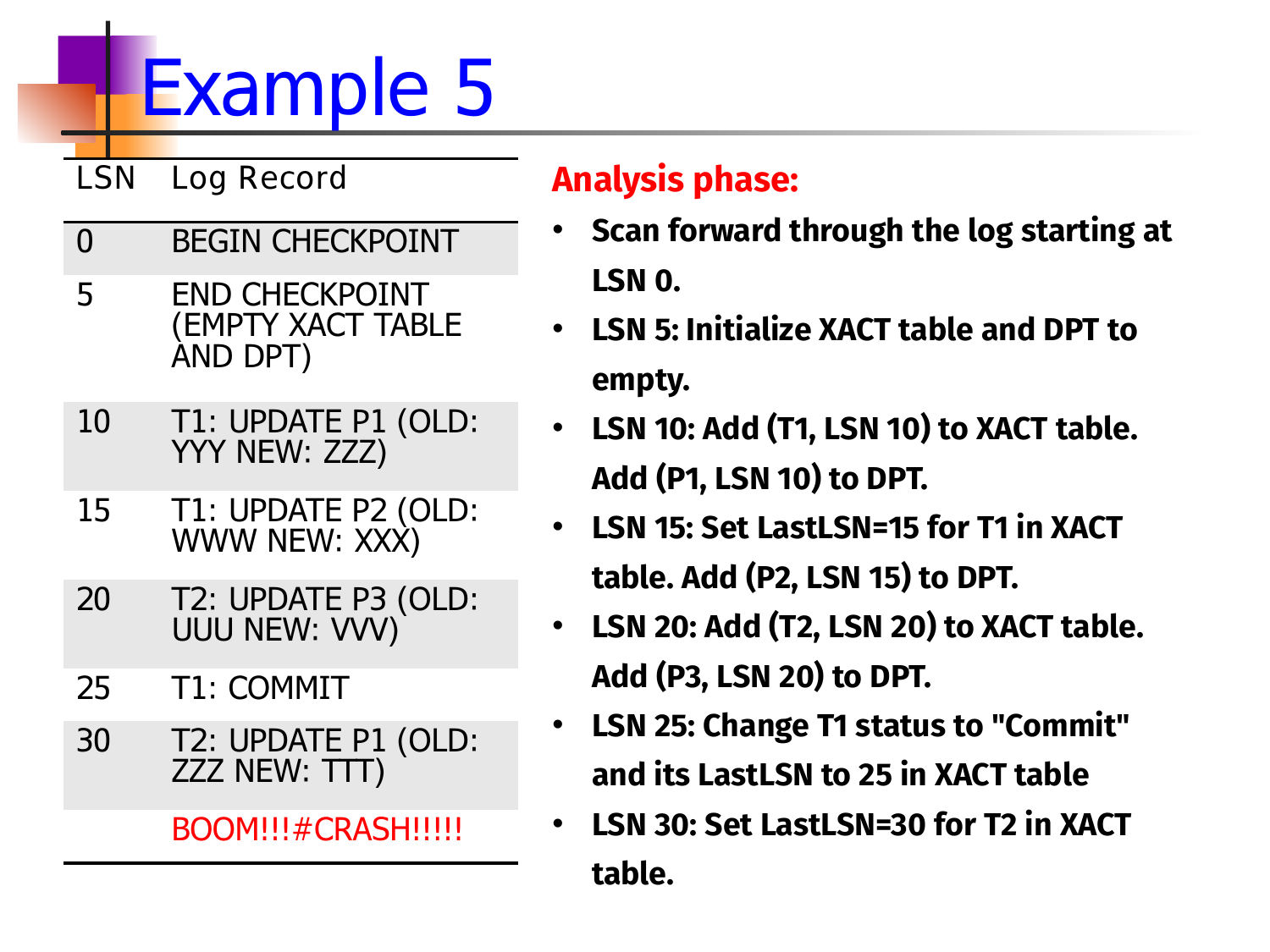

# Example 5
Analysis phase:
Scan forward through the log starting at LSN 0.
LSN 5: Initialize XACT table and DPT to empty.
LSN 10: Add (T1, LSN 10) to XACT table. Add (P1, LSN 10) to DPT.
LSN 15: Set LastLSN=15 for T1 in XACT table. Add (P2, LSN 15) to DPT.
LSN 20: Add (T2, LSN 20) to XACT table. Add (P3, LSN 20) to DPT.
LSN 25: Change T1 status to "Commit" and its LastLSN to 25 in XACT table
LSN 30: Set LastLSN=30 for T2 in XACT table.
| LSN | Log Record |
| --- | --- |
| 0 | BEGIN CHECKPOINT |
| 5 | END CHECKPOINT (EMPTY XACT TABLE AND DPT) |
| 10 | T1: UPDATE P1 (OLD: YYY NEW: ZZZ) |
| 15 | T1: UPDATE P2 (OLD: WWW NEW: XXX) |
| 20 | T2: UPDATE P3 (OLD: UUU NEW: VVV) |
| 25 | T1: COMMIT |
| 30 | T2: UPDATE P1 (OLD: ZZZ NEW: TTT) |
|  | BOOM!!!#CRASH!!!!! |